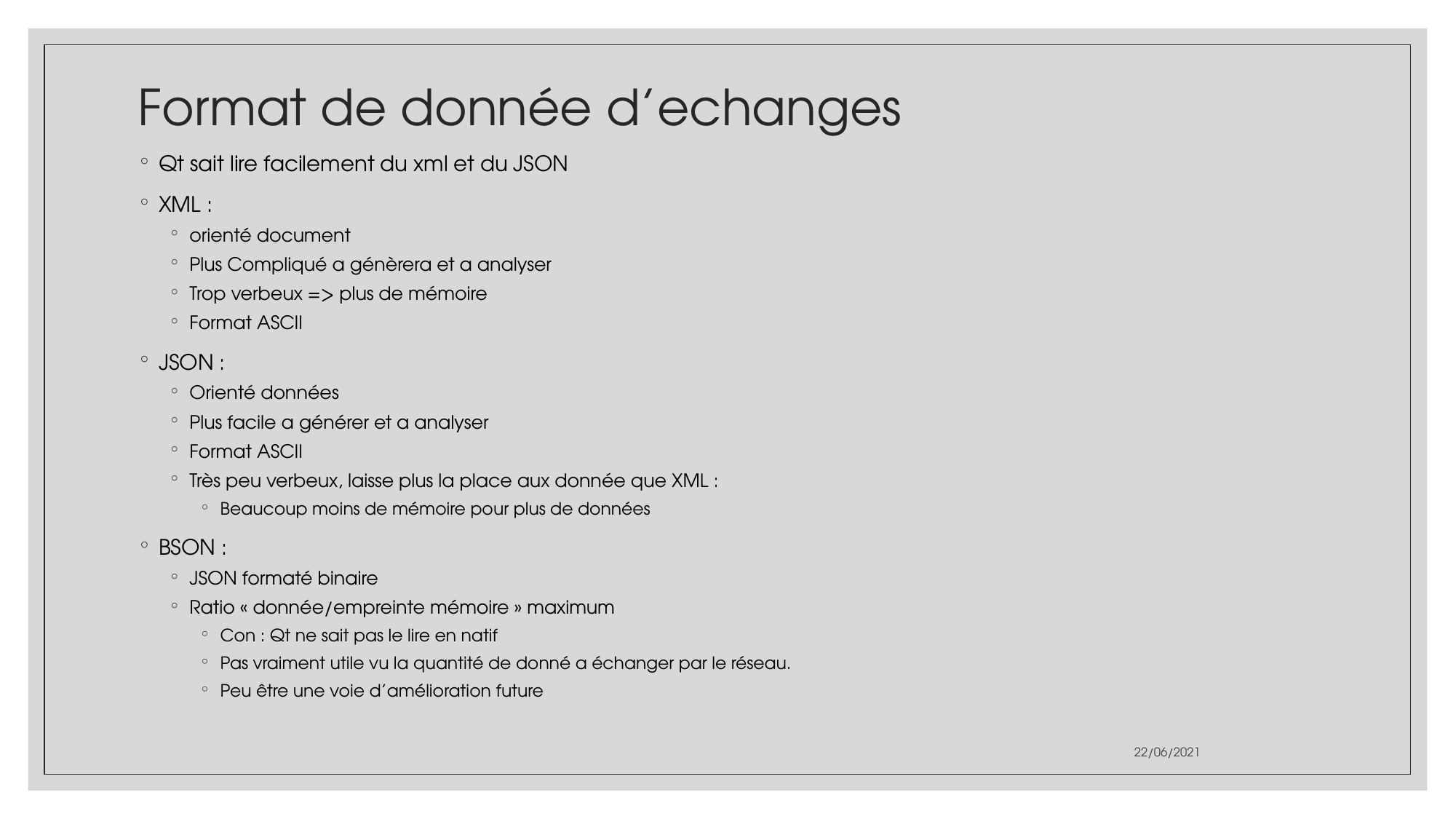

# Format de donnée d’echanges
Qt sait lire facilement du xml et du JSON
XML :
orienté document
Plus Compliqué a génèrera et a analyser
Trop verbeux => plus de mémoire
Format ASCII
JSON :
Orienté données
Plus facile a générer et a analyser
Format ASCII
Très peu verbeux, laisse plus la place aux donnée que XML :
Beaucoup moins de mémoire pour plus de données
BSON :
JSON formaté binaire
Ratio « donnée/empreinte mémoire » maximum
Con : Qt ne sait pas le lire en natif
Pas vraiment utile vu la quantité de donné a échanger par le réseau.
Peu être une voie d’amélioration future
22/06/2021